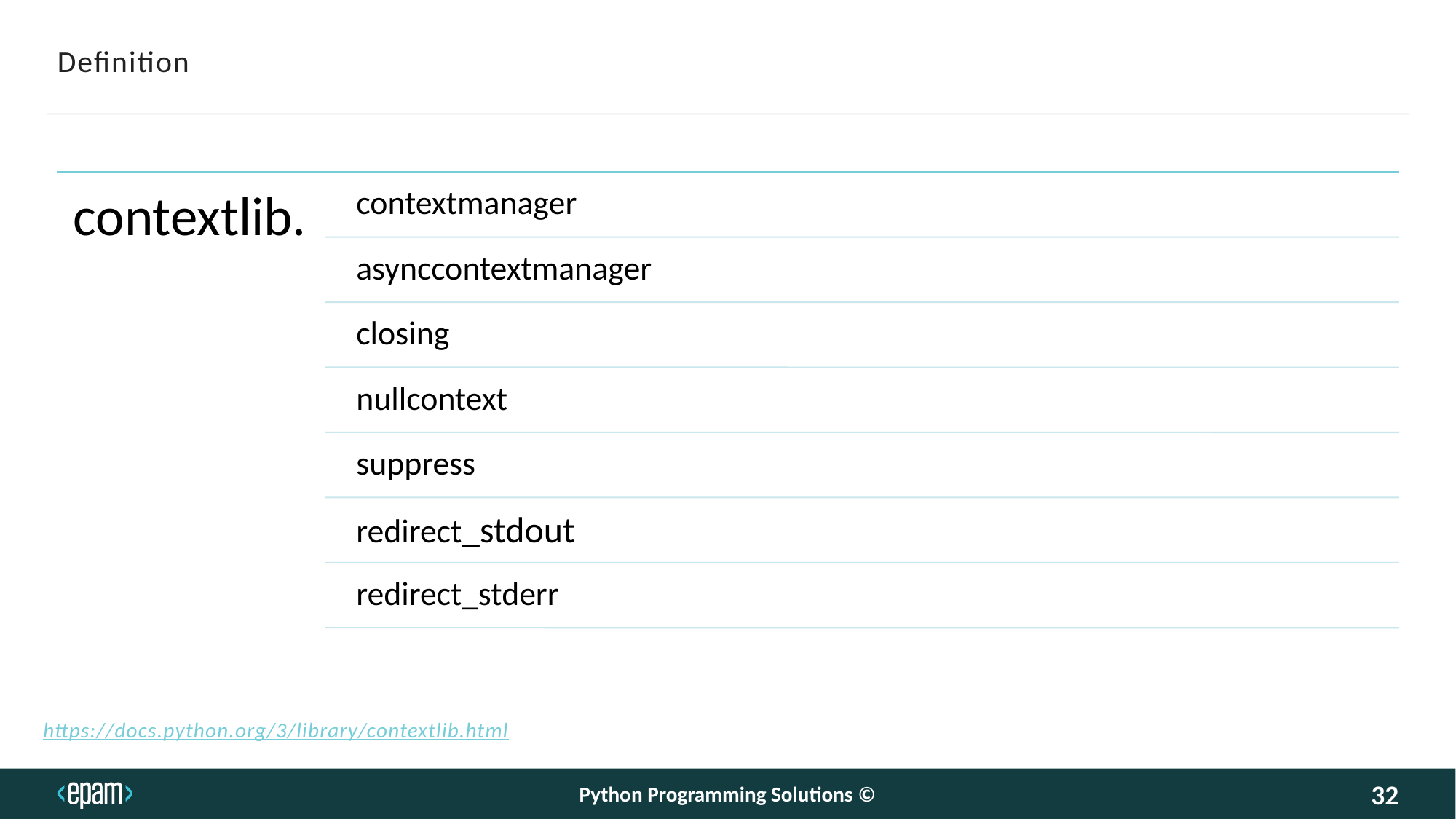

# Definition

contextlib.
contextmanager

asynccontextmanager

closing

nullcontext

suppress

redirect_stdout

redirect_stderr

https://docs.python.org/3/library/contextlib.html​
Python Programming Solutions ©
32